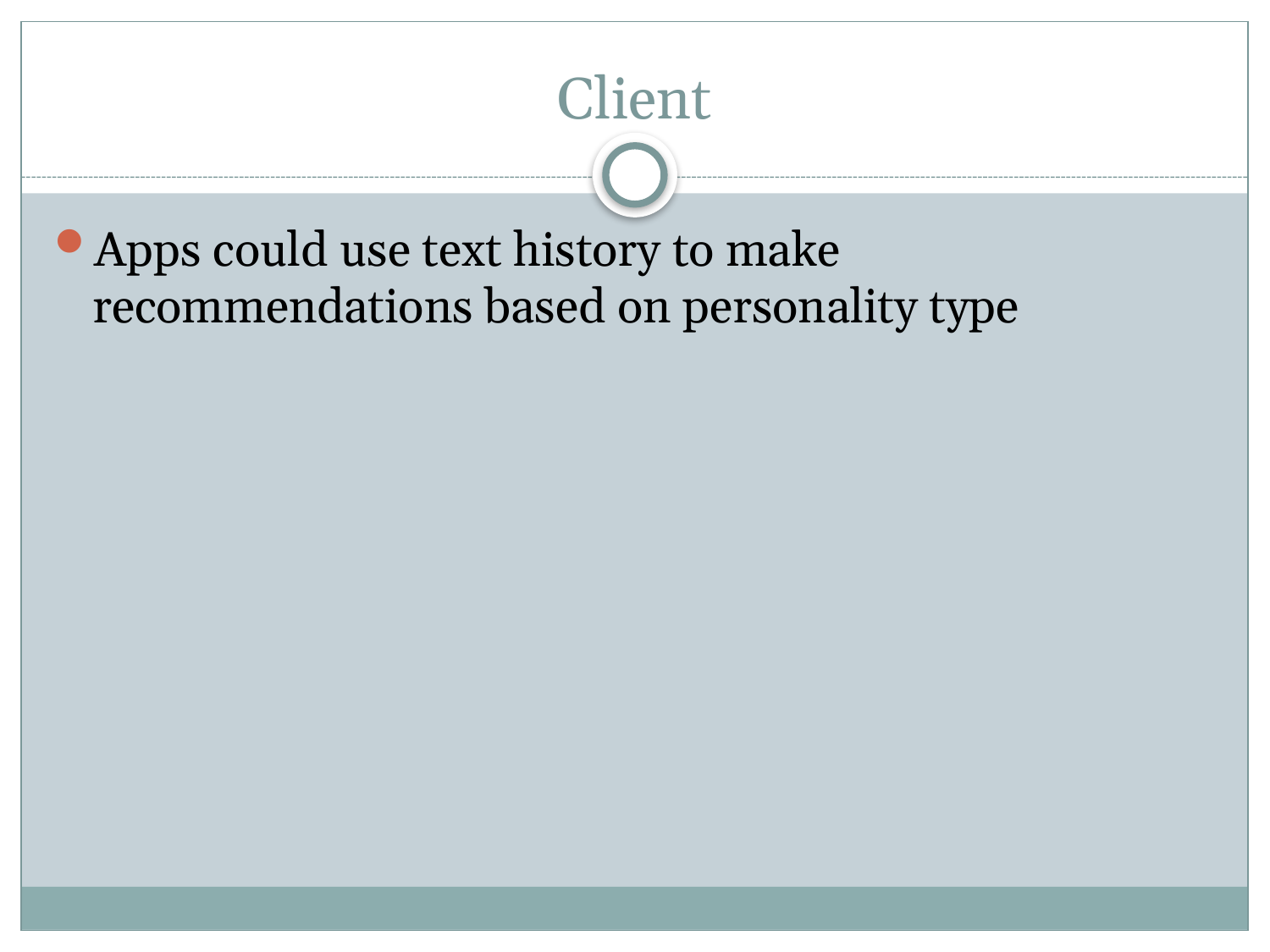

# Client
Apps could use text history to make recommendations based on personality type